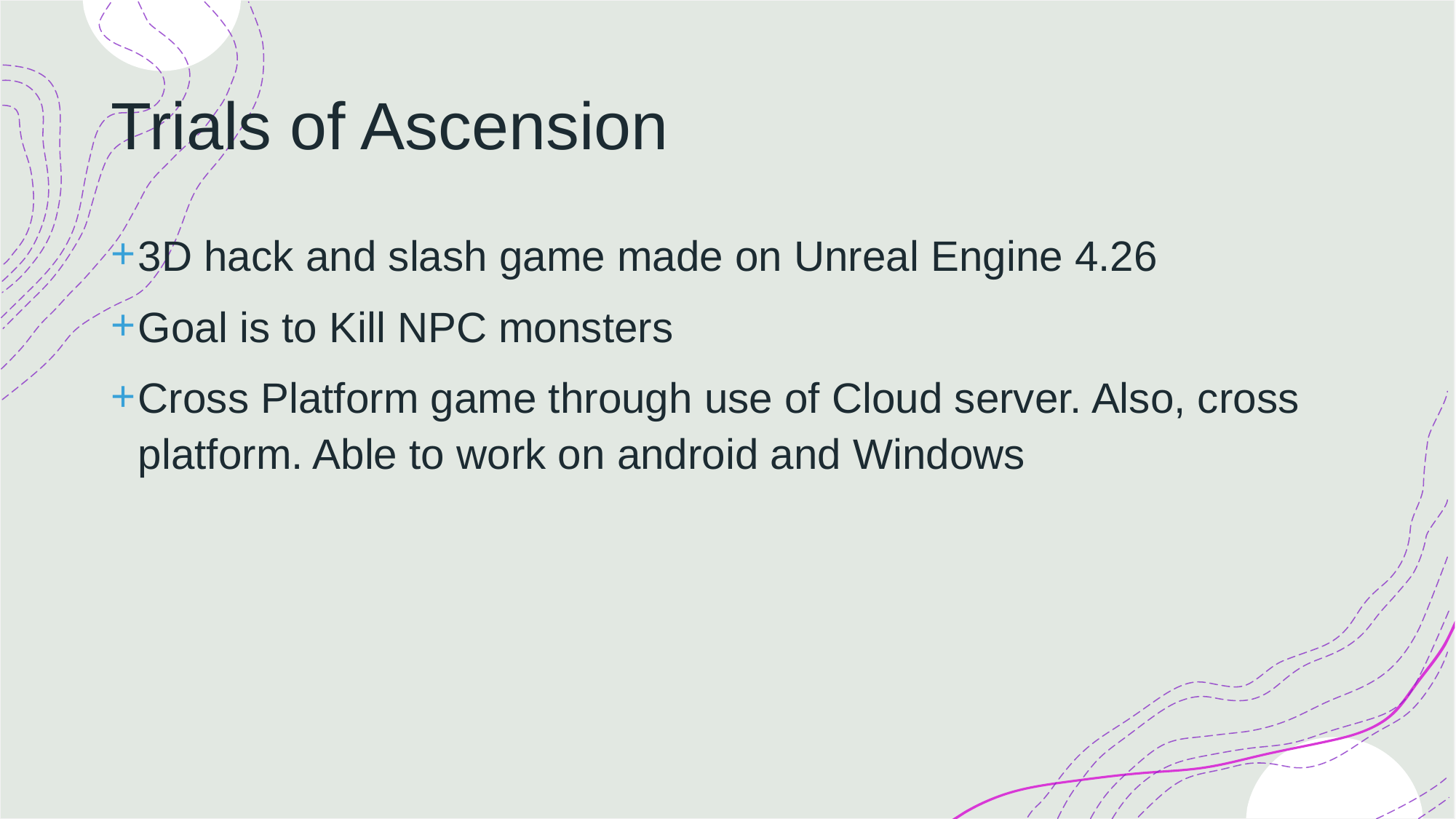

# Trials of Ascension
3D hack and slash game made on Unreal Engine 4.26
Goal is to Kill NPC monsters
Cross Platform game through use of Cloud server. Also, cross platform. Able to work on android and Windows